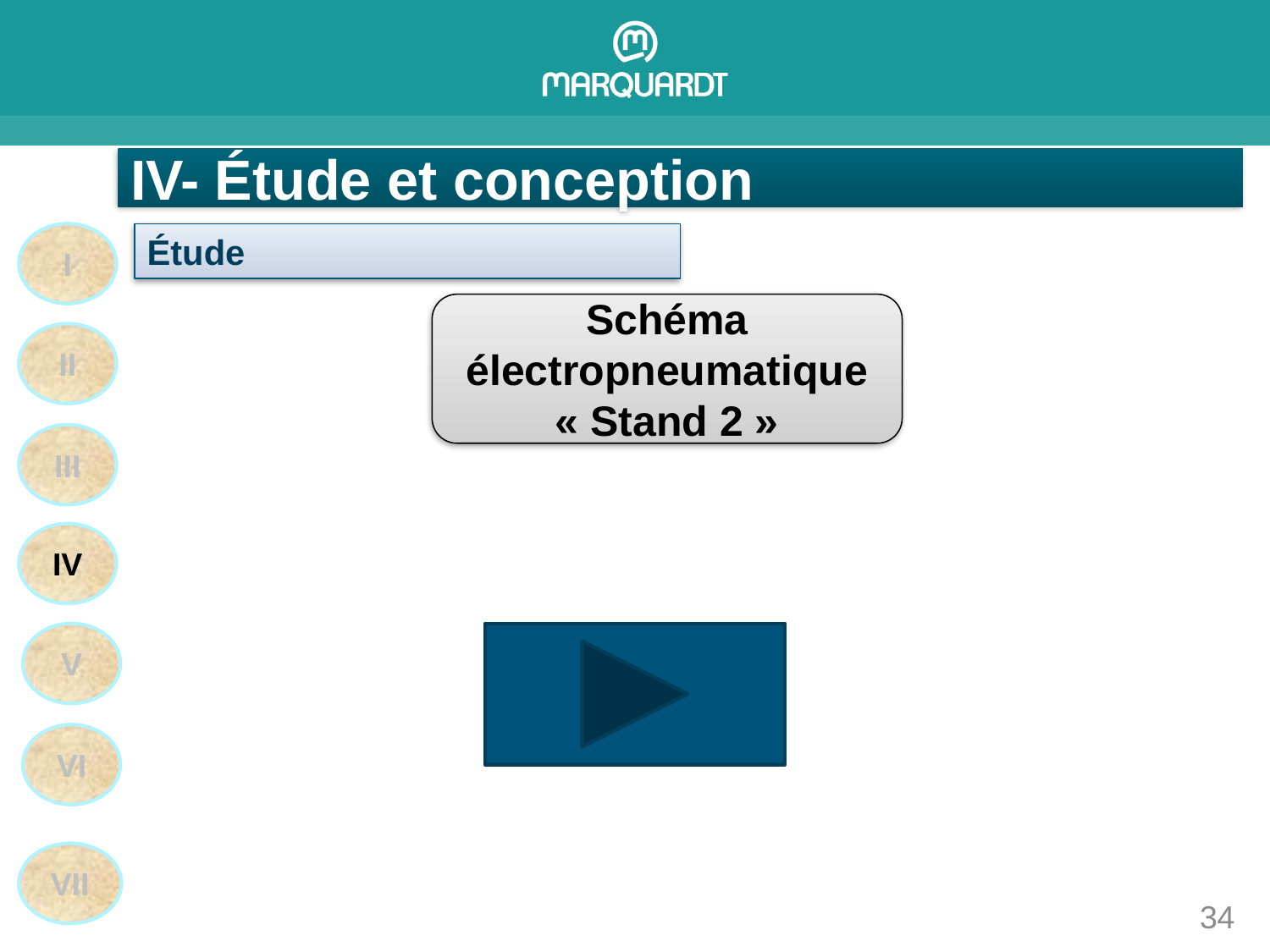

IV- Étude et conception
I
II
III
IV
V
VI
VII
Étude
Schéma électropneumatique « Stand 2 »

34